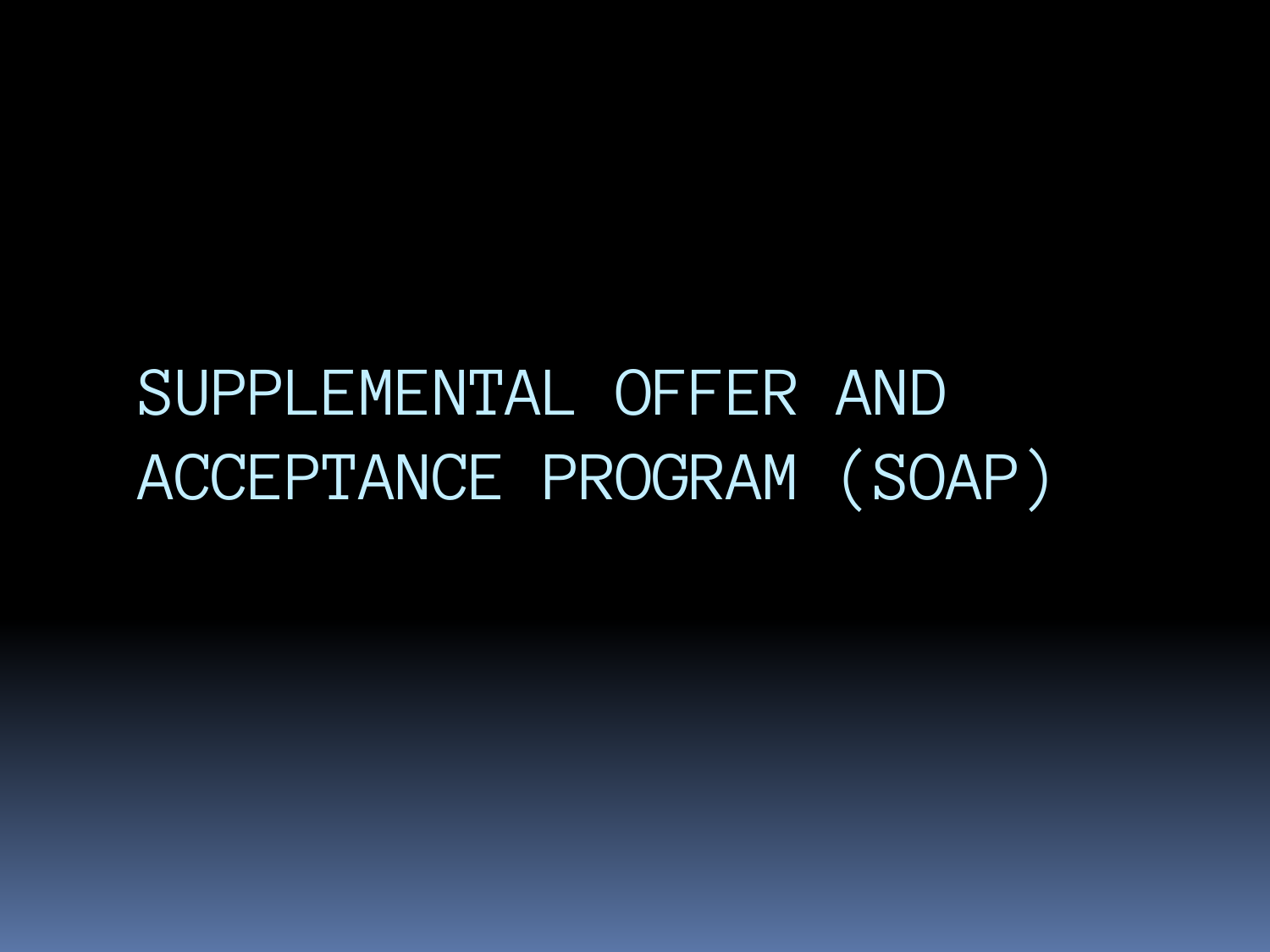

# SUPPLEMENTAL OFFER AND ACCEPTANCE PROGRAM (SOAP)